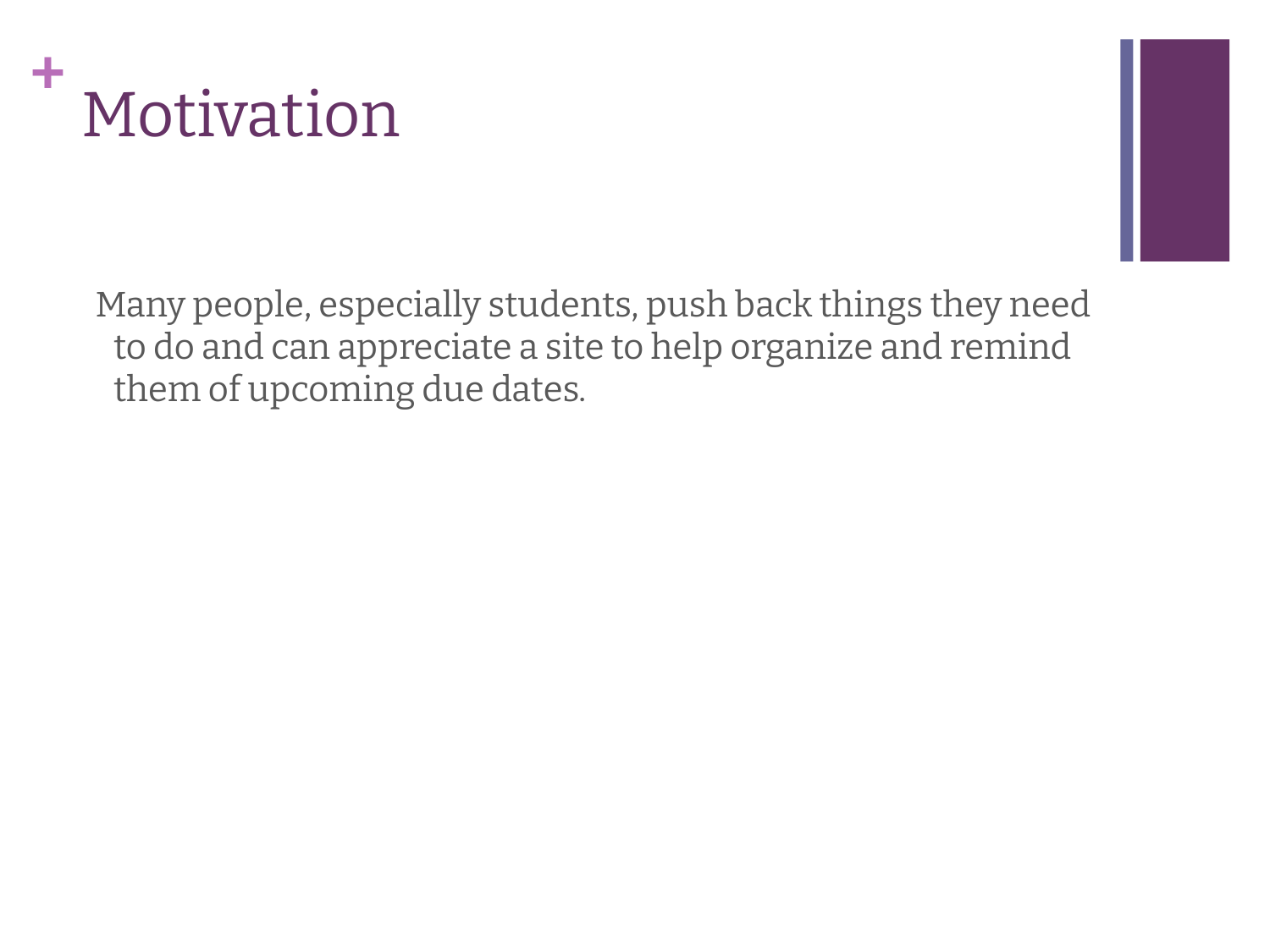

# Motivation
Many people, especially students, push back things they need to do and can appreciate a site to help organize and remind them of upcoming due dates.